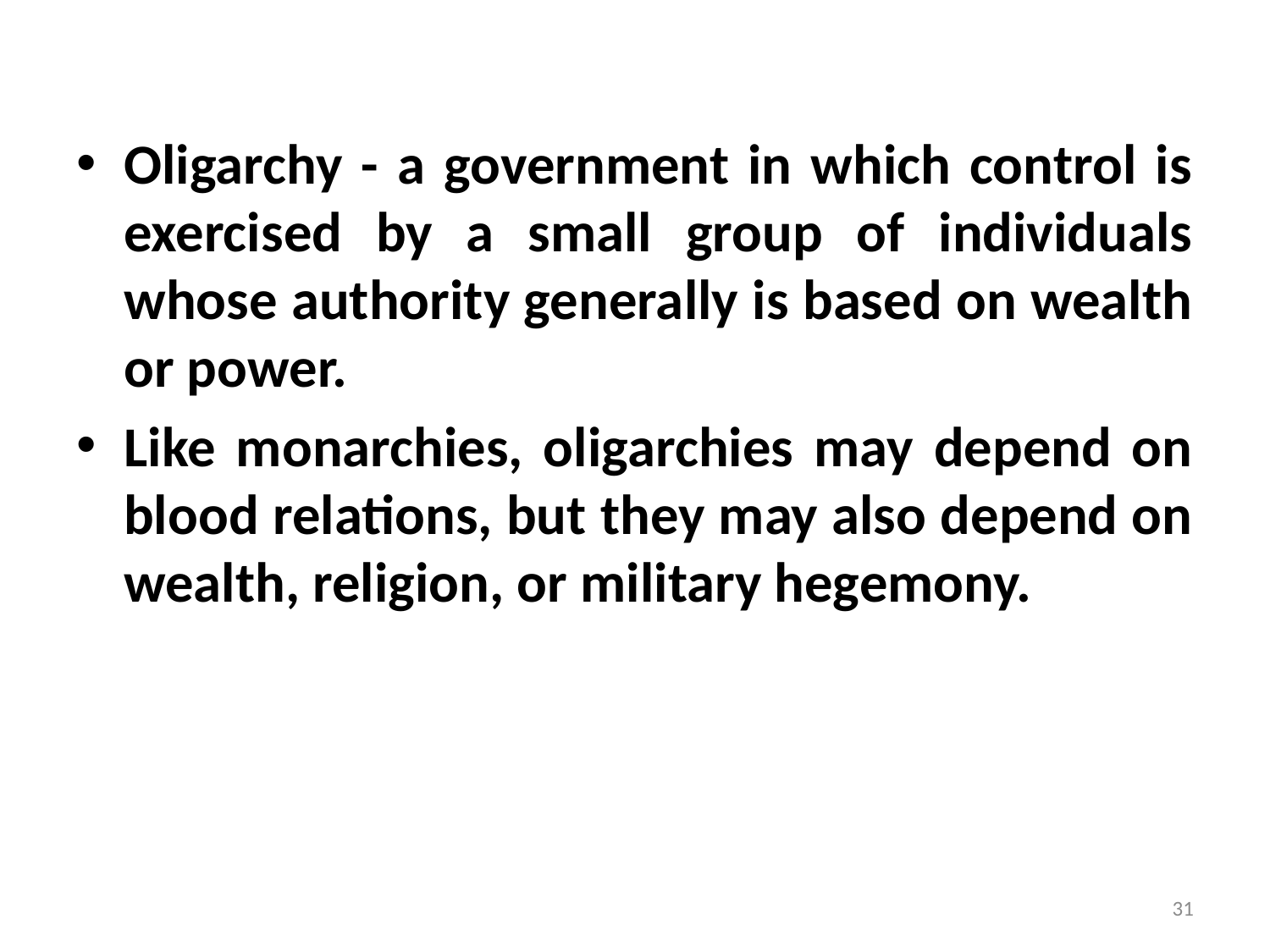

#

Oligarchy - a government in which control is exercised by a small group of individuals whose authority generally is based on wealth or power.
Like monarchies, oligarchies may depend on blood relations, but they may also depend on wealth, religion, or military hegemony.

31